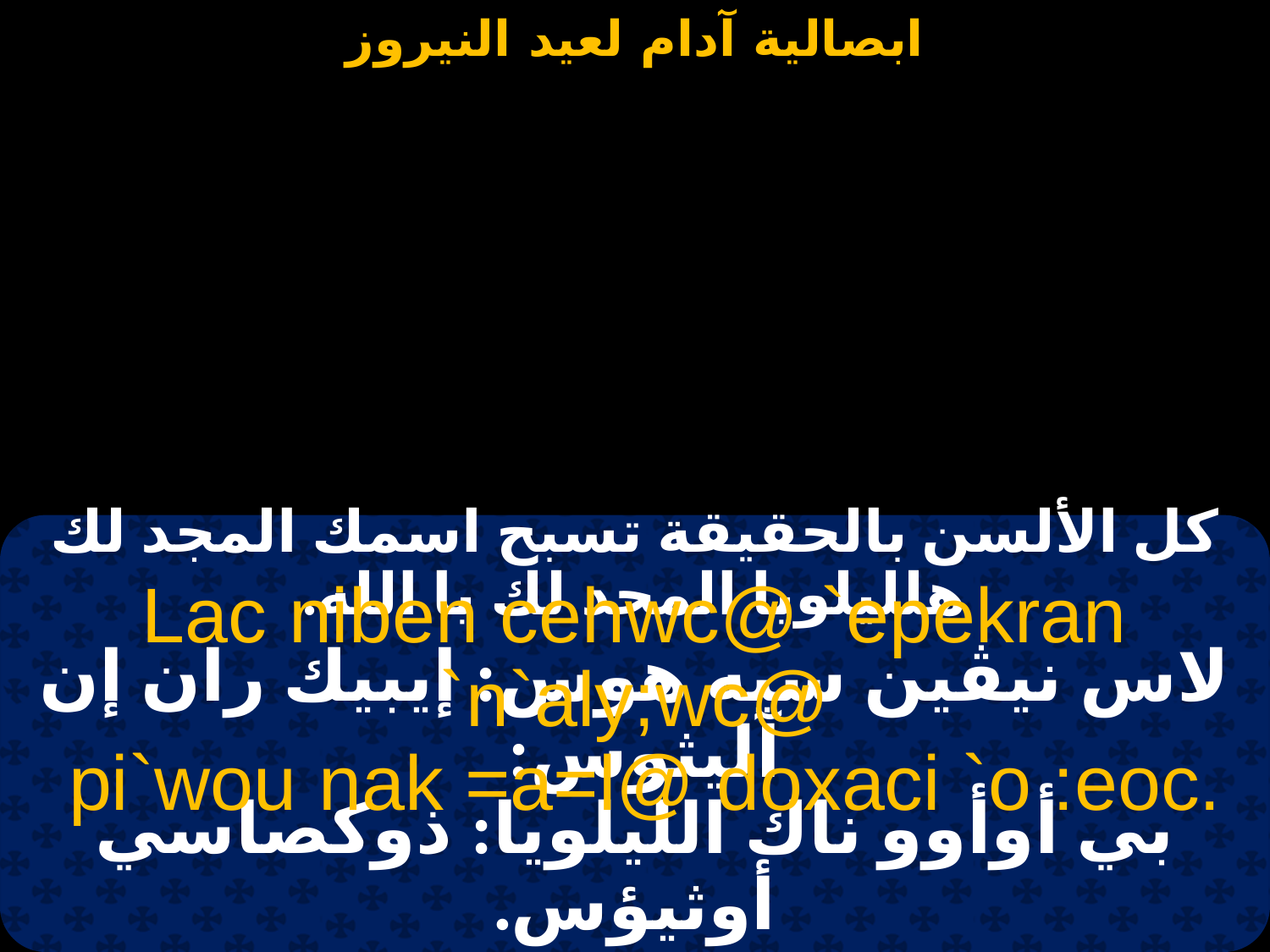

#
كل الألسن بالحقيقة تسبح اسمك المجد لك هلليلويا المجد لك يا الله.
Lac niben cehwc@ `epekran `n`aly;wc@
 pi`wou nak =a=l@ doxaci `o :eoc.
لاس نيڤين سيه هوس: إيبيك ران إن آليثوس:
بي أوأوو ناك الليلويا: ذوكصاسي أوثيؤس.